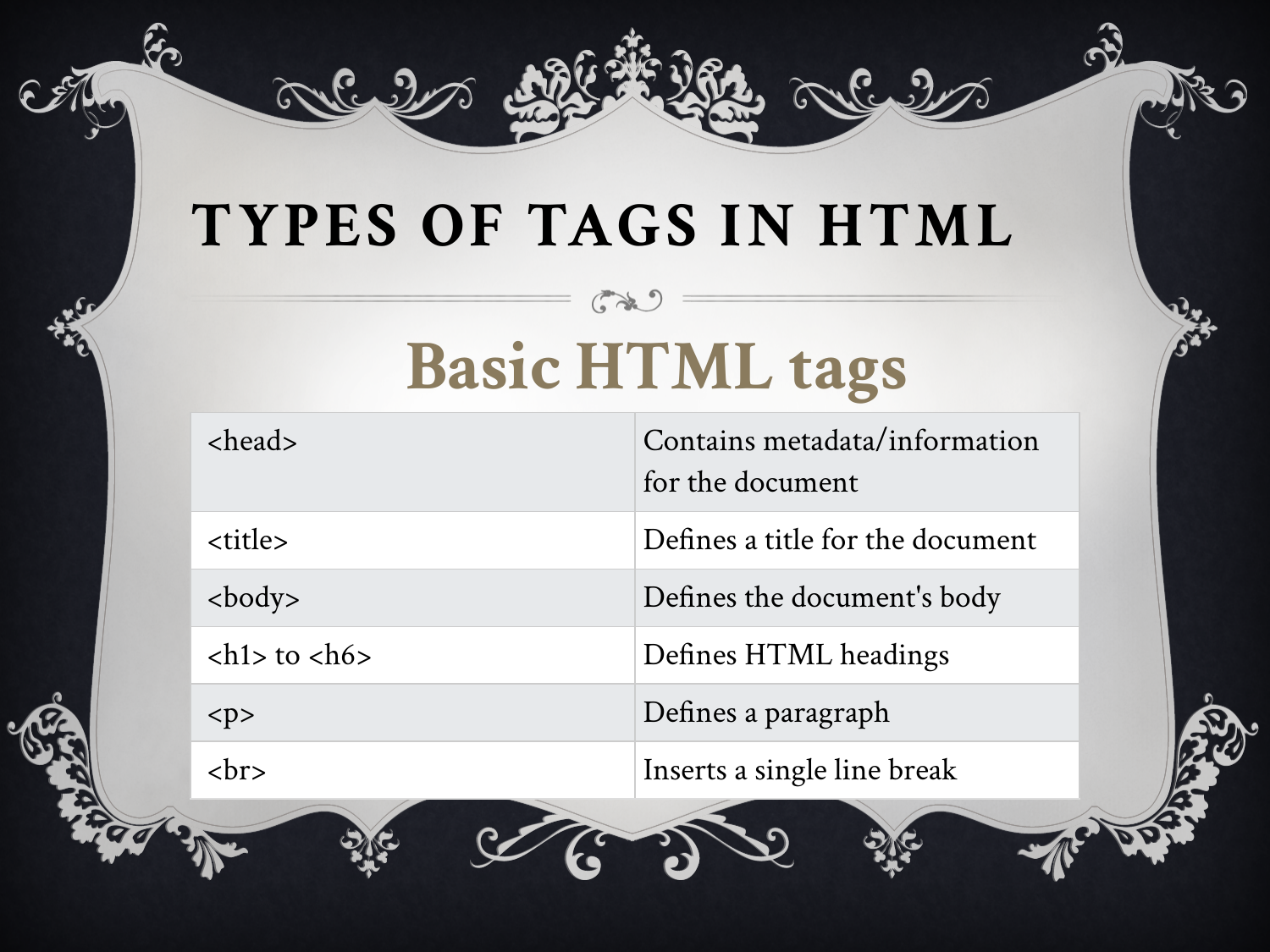

# Types of tags in html
Basic HTML tags
| <head> | Contains metadata/information for the document |
| --- | --- |
| <title> | Defines a title for the document |
| <body> | Defines the document's body |
| <h1> to <h6> | Defines HTML headings |
| <p> | Defines a paragraph |
| <br> | Inserts a single line break |